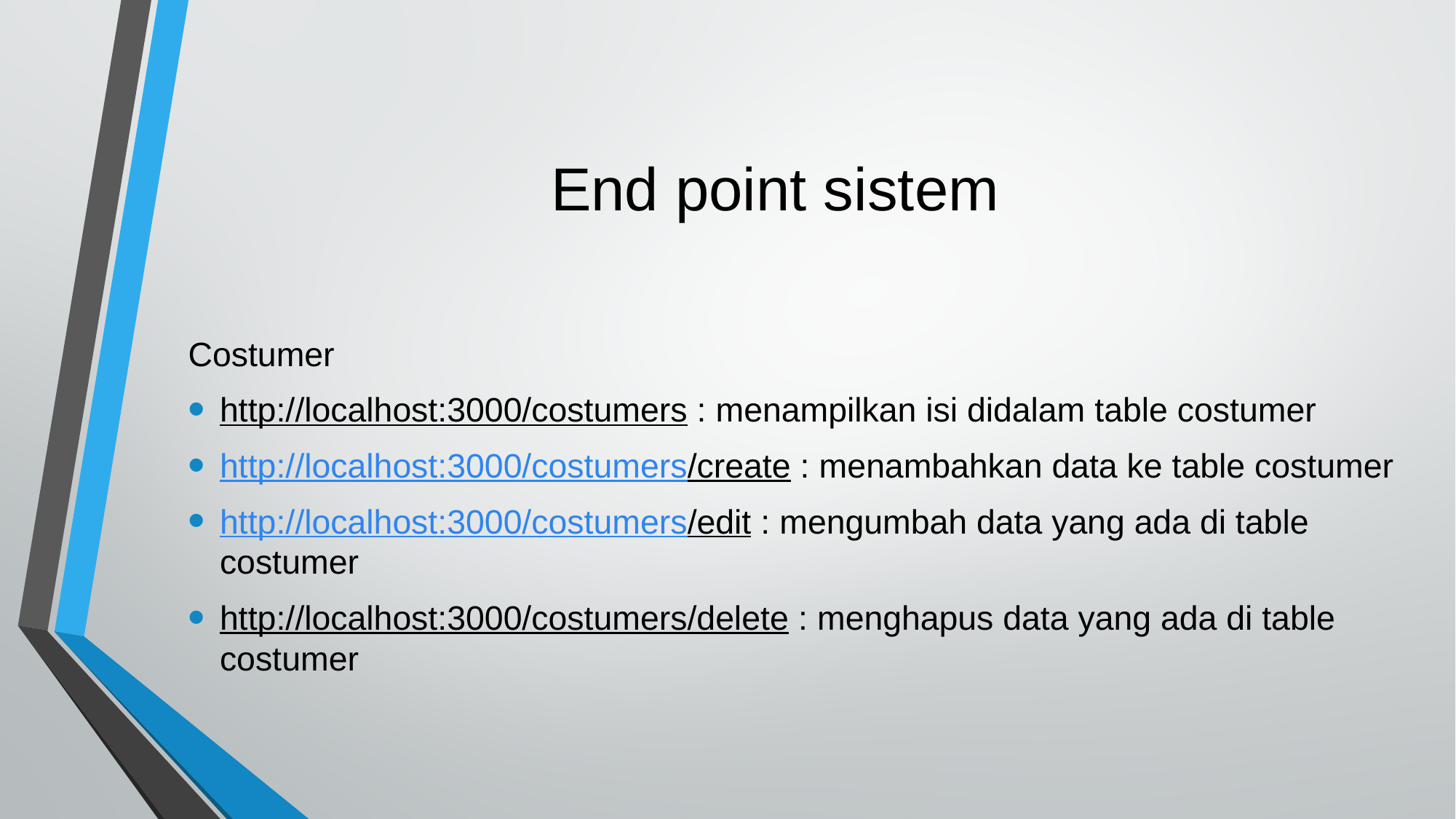

# End point sistem
Costumer
http://localhost:3000/costumers : menampilkan isi didalam table costumer
http://localhost:3000/costumers/create : menambahkan data ke table costumer
http://localhost:3000/costumers/edit : mengumbah data yang ada di table costumer
http://localhost:3000/costumers/delete : menghapus data yang ada di table costumer